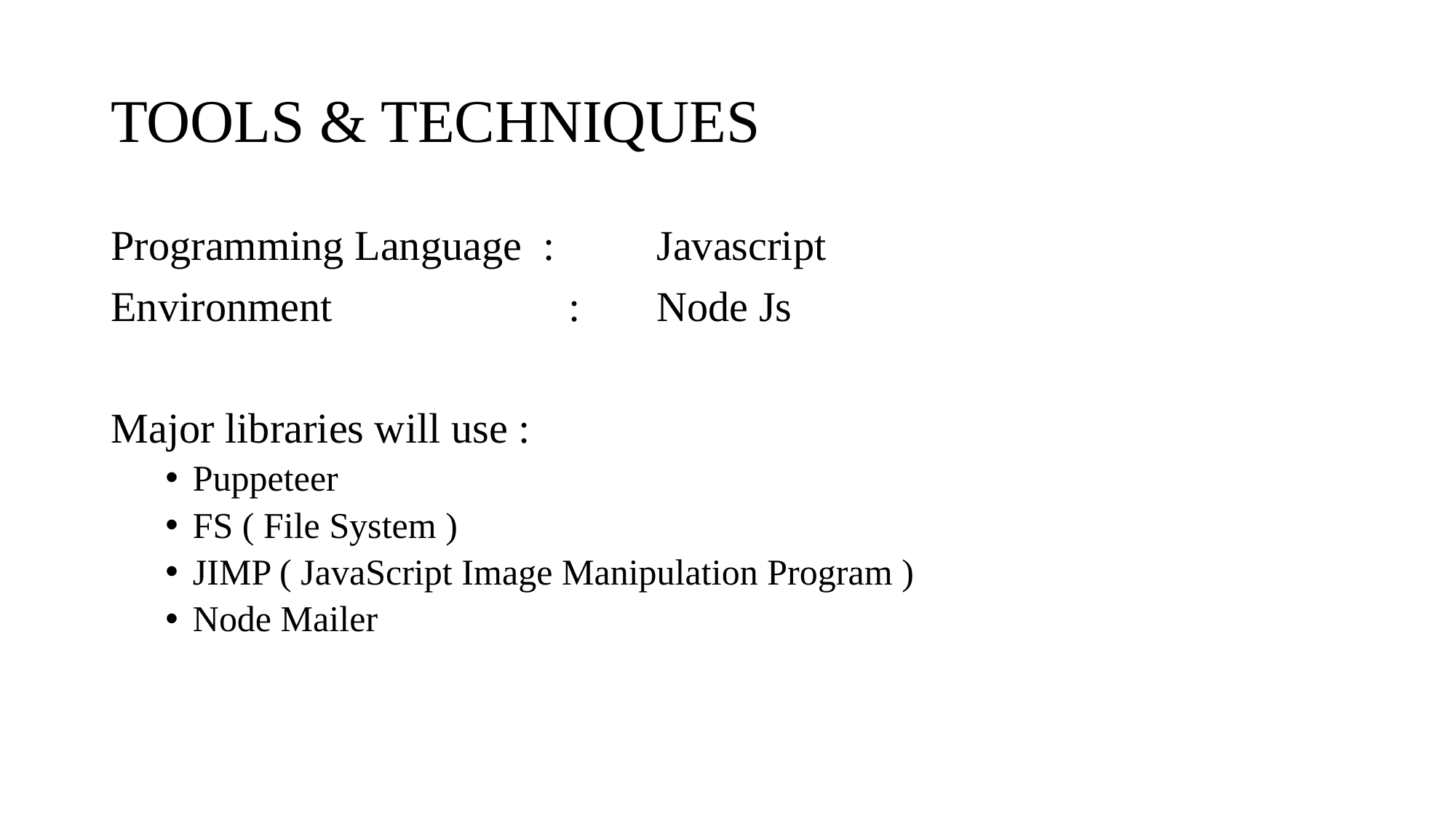

# TOOLS & TECHNIQUES
Programming Language  : 	Javascript
Environment 		  :	Node Js

Major libraries will use :
Puppeteer
FS ( File System )
JIMP ( JavaScript Image Manipulation Program )
Node Mailer